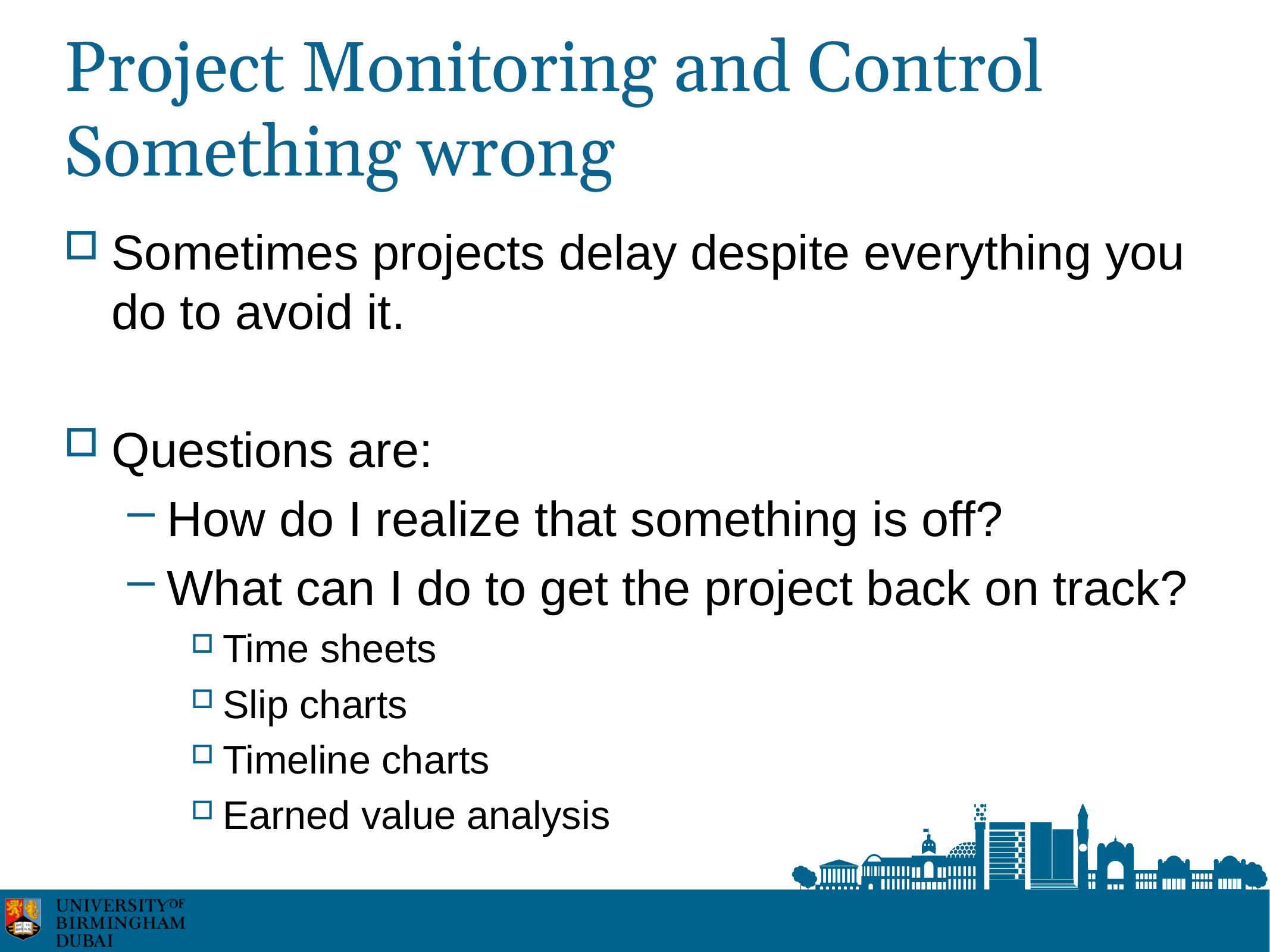

# Project Monitoring and Control Something wrong
Sometimes projects delay despite everything you do to avoid it.

Questions are:
How do I realize that something is off?
What can I do to get the project back on track?
Time sheets
Slip charts
Timeline charts
Earned value analysis